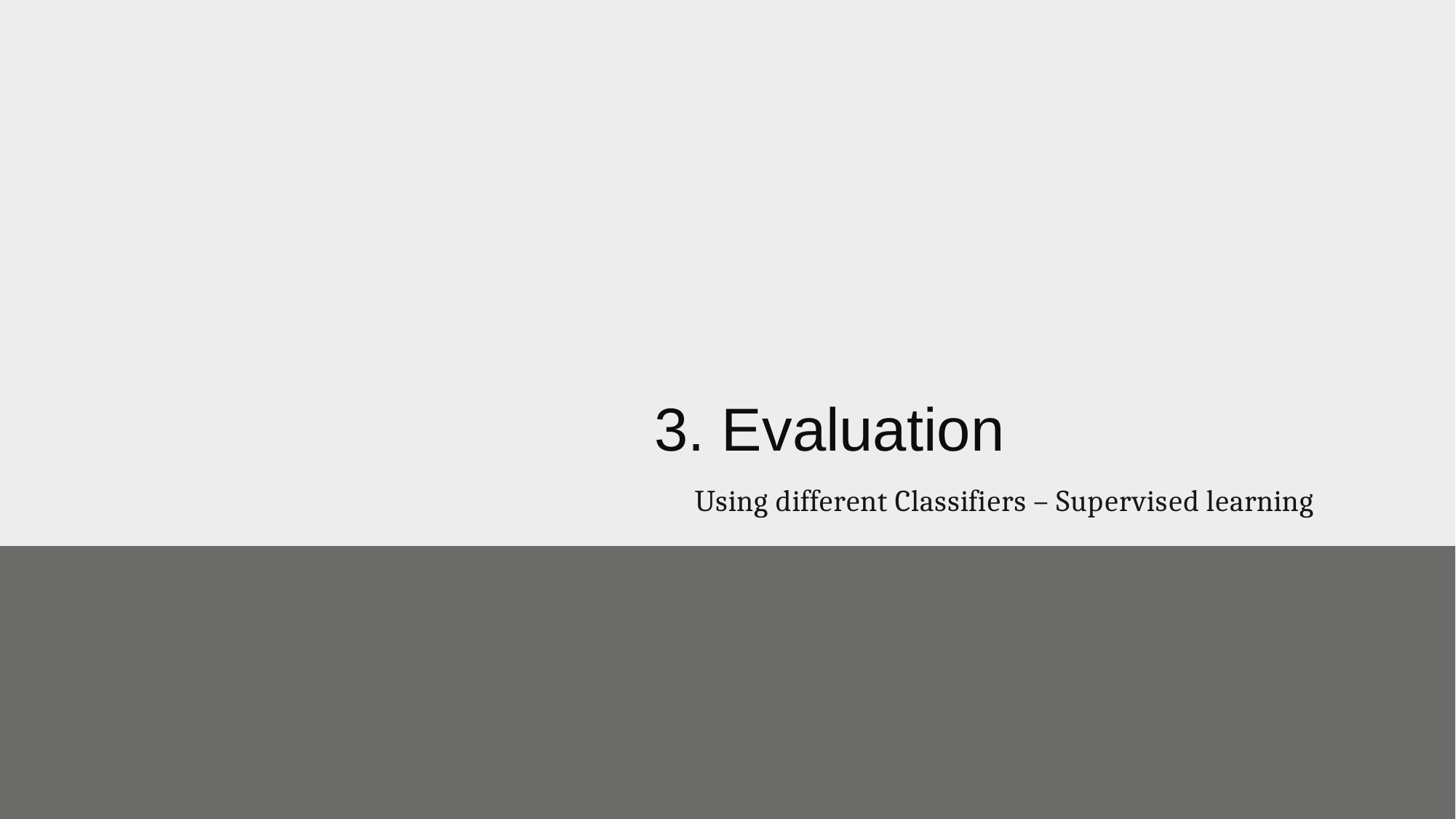

# 3. Evaluation
Using different Classifiers – Supervised learning